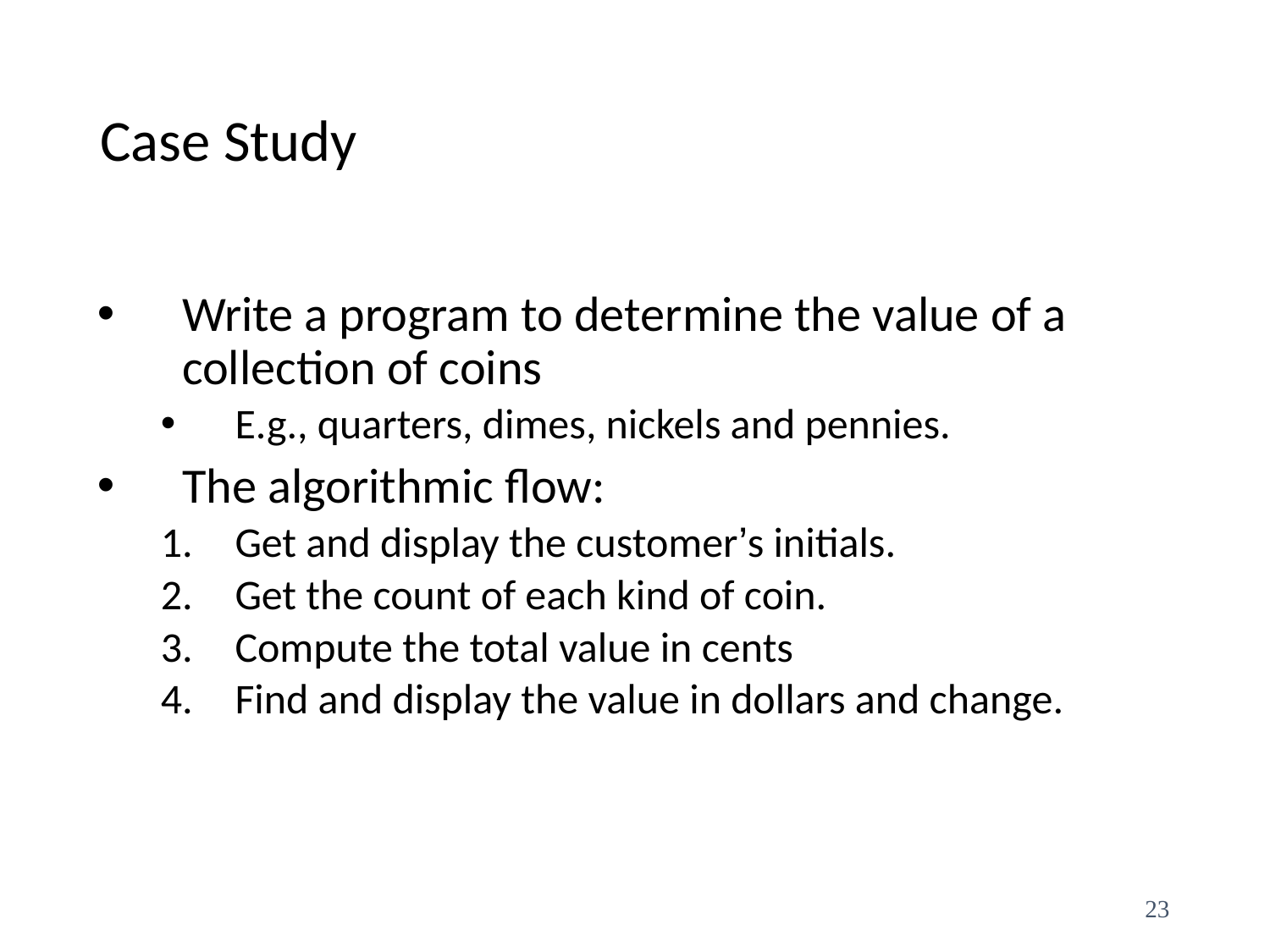

# Case Study
Write a program to determine the value of a collection of coins
E.g., quarters, dimes, nickels and pennies.
The algorithmic flow:
Get and display the customer’s initials.
Get the count of each kind of coin.
Compute the total value in cents
Find and display the value in dollars and change.
23